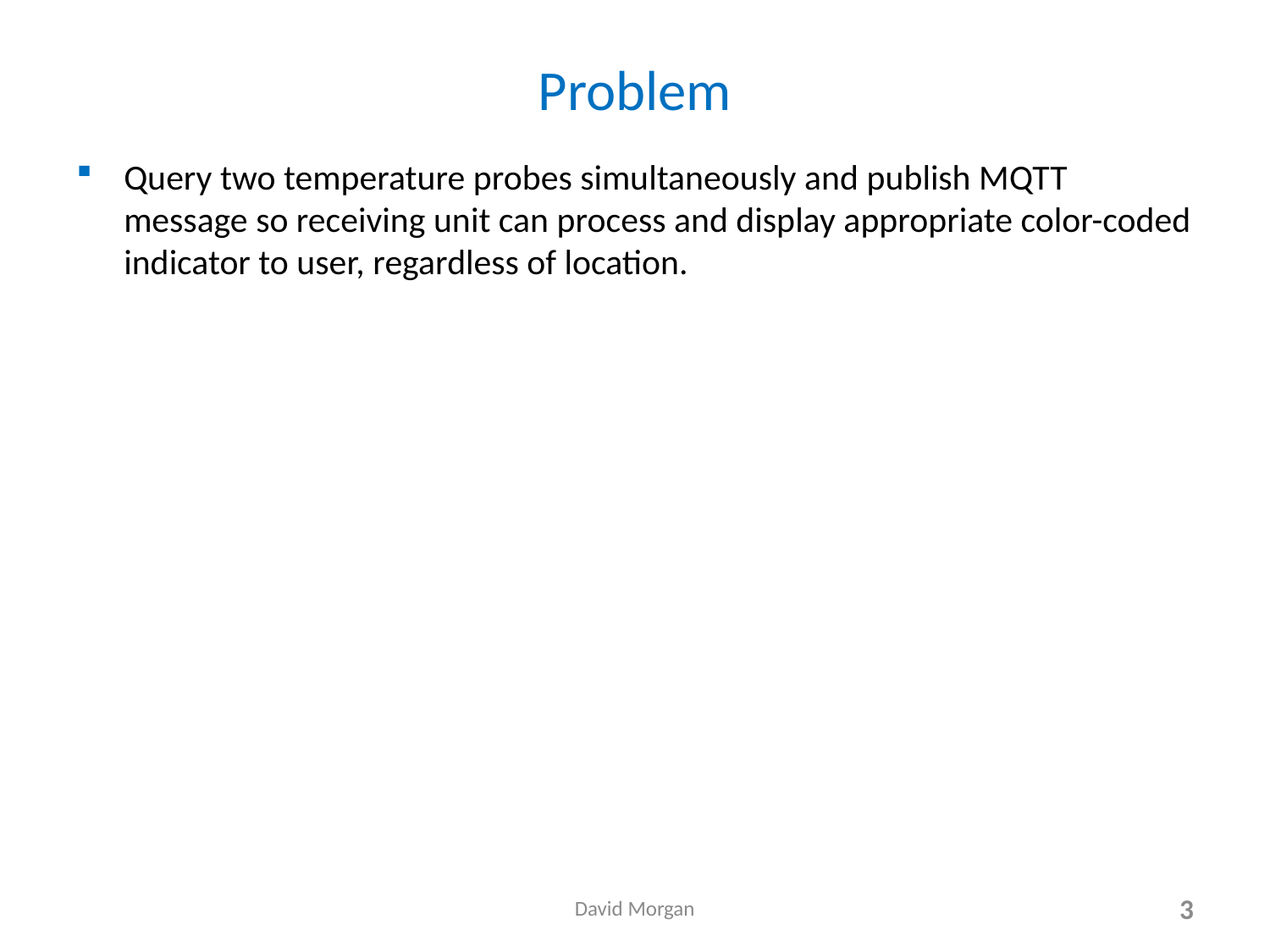

# Problem
Query two temperature probes simultaneously and publish MQTT message so receiving unit can process and display appropriate color-coded indicator to user, regardless of location.

David Morgan
3